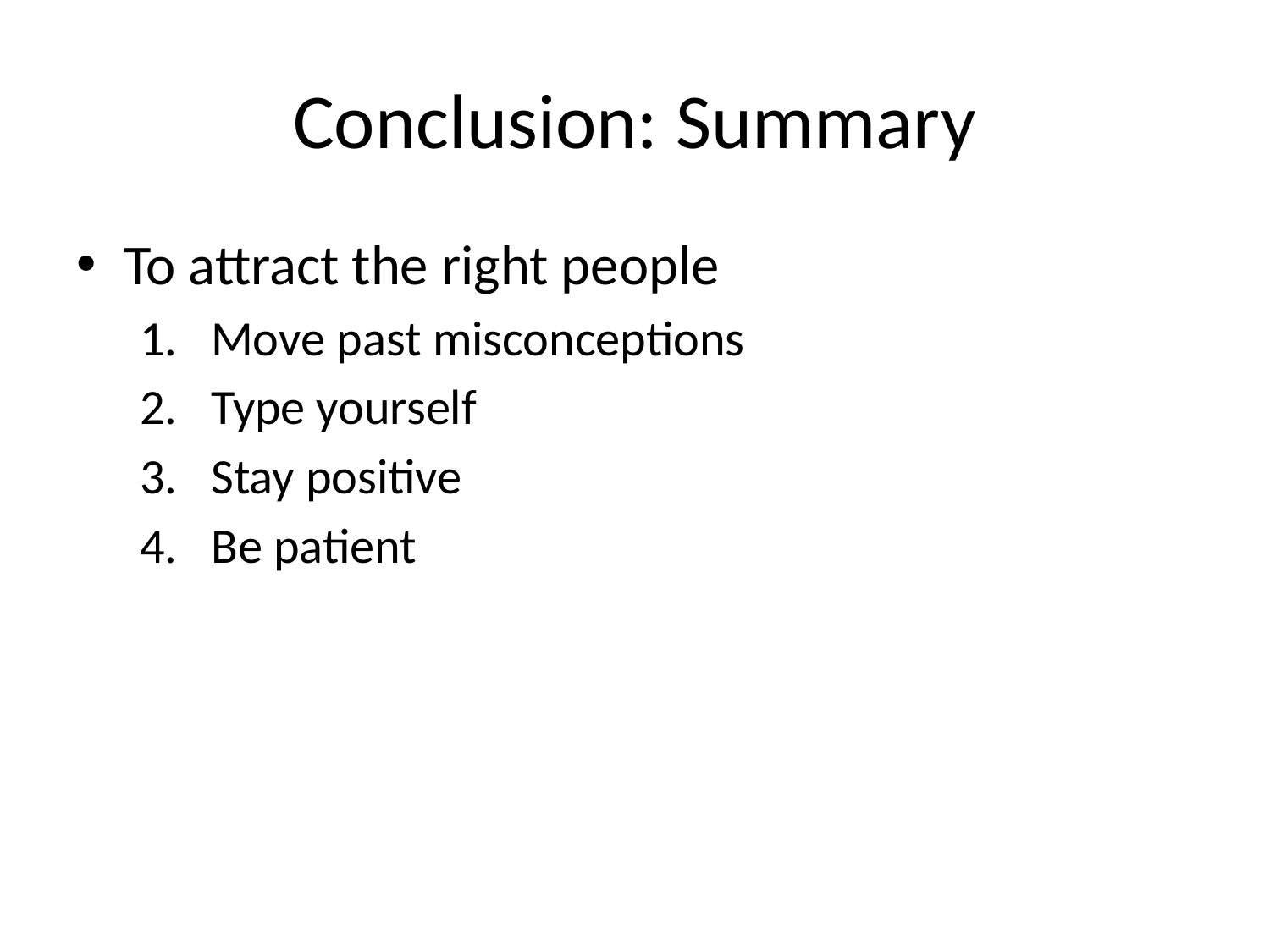

# Conclusion: Summary
To attract the right people
Move past misconceptions
Type yourself
Stay positive
Be patient